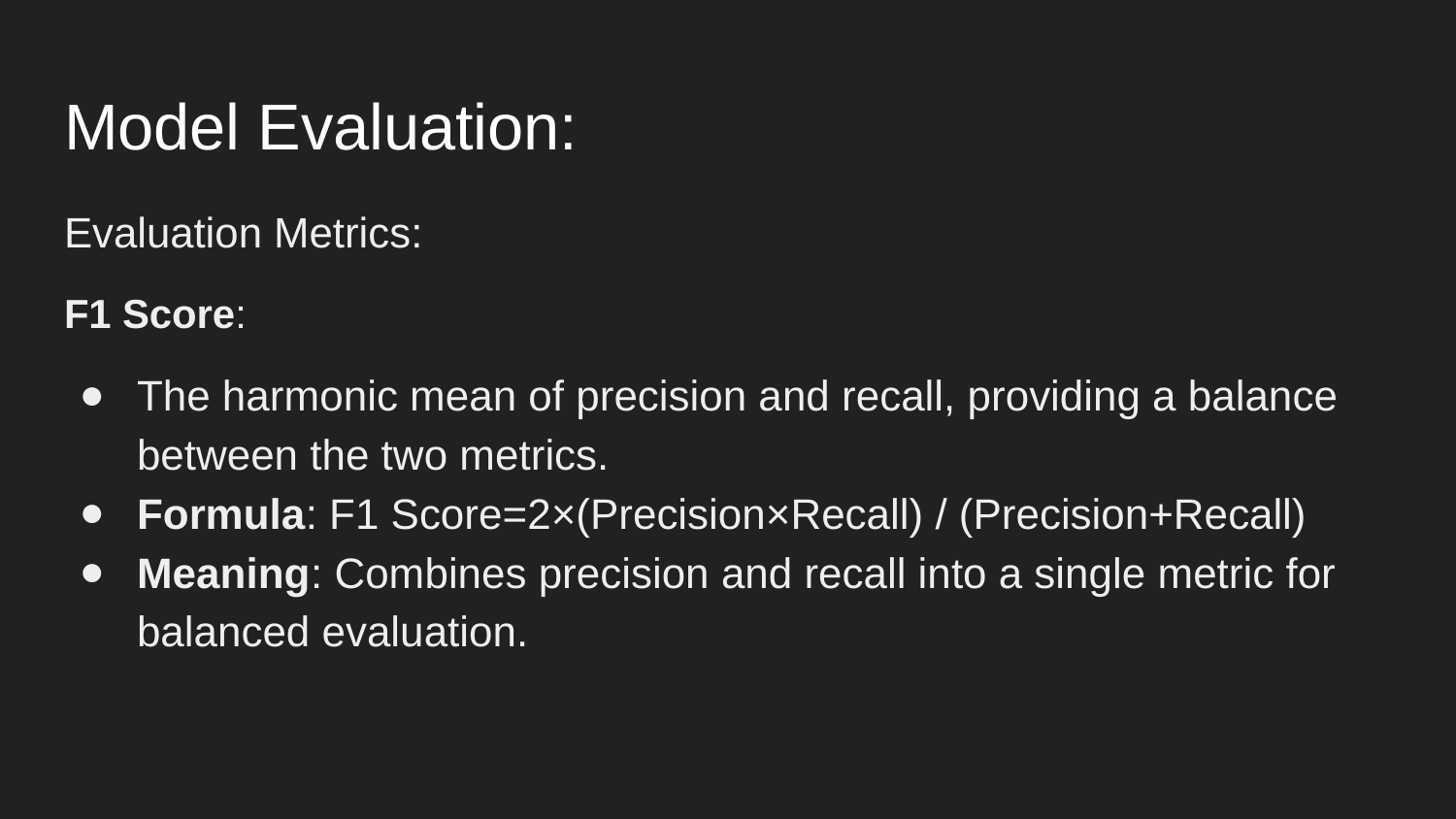

# Model Evaluation:
Evaluation Metrics:
F1 Score:
The harmonic mean of precision and recall, providing a balance between the two metrics.
Formula: F1 Score=2×(Precision×Recall) / (Precision+Recall)
Meaning: Combines precision and recall into a single metric for balanced evaluation.